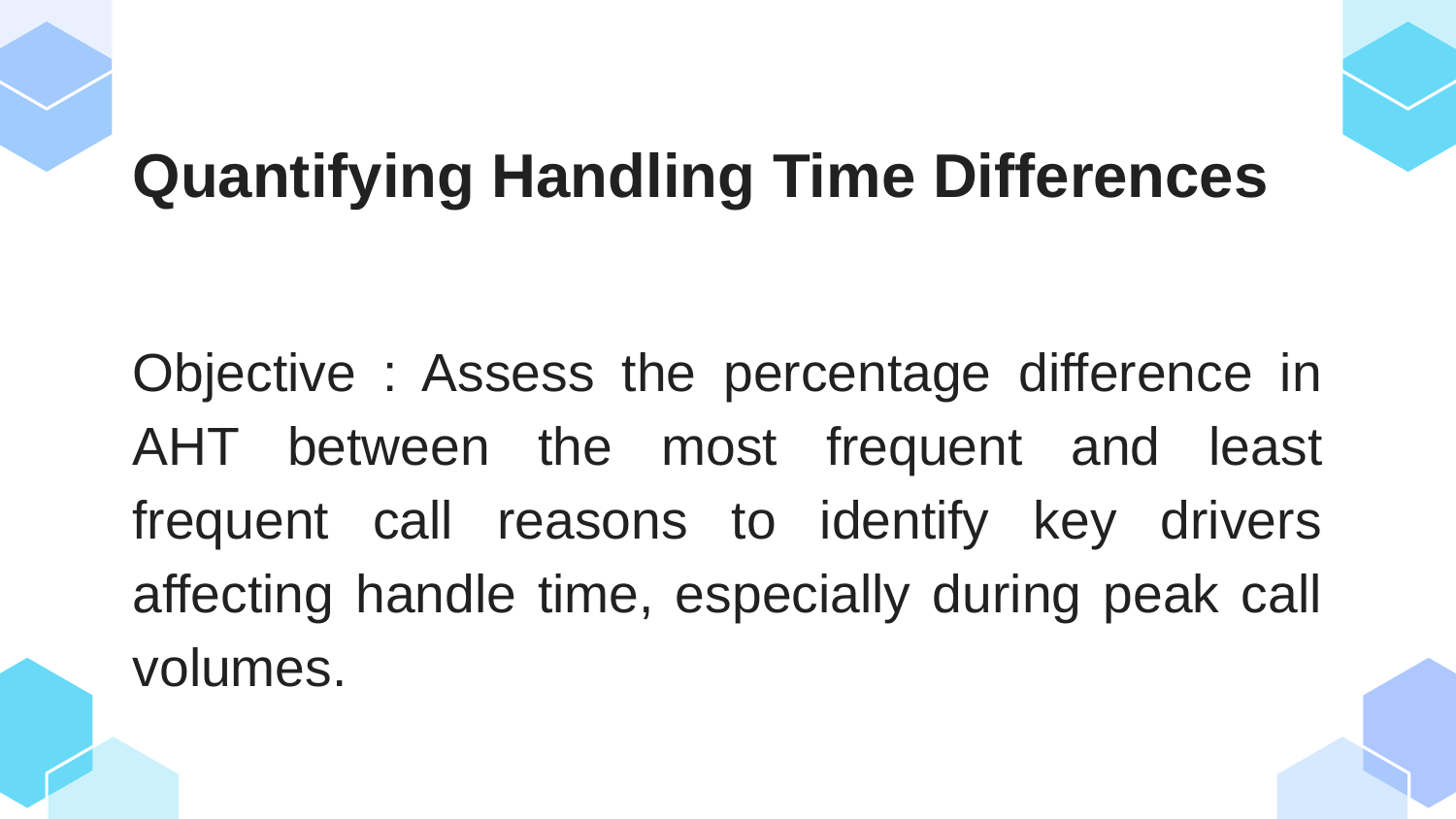

Quantifying Handling Time Differences

Objective : Assess the percentage difference in AHT between the most frequent and least frequent call reasons to identify key drivers affecting handle time, especially during peak call volumes.